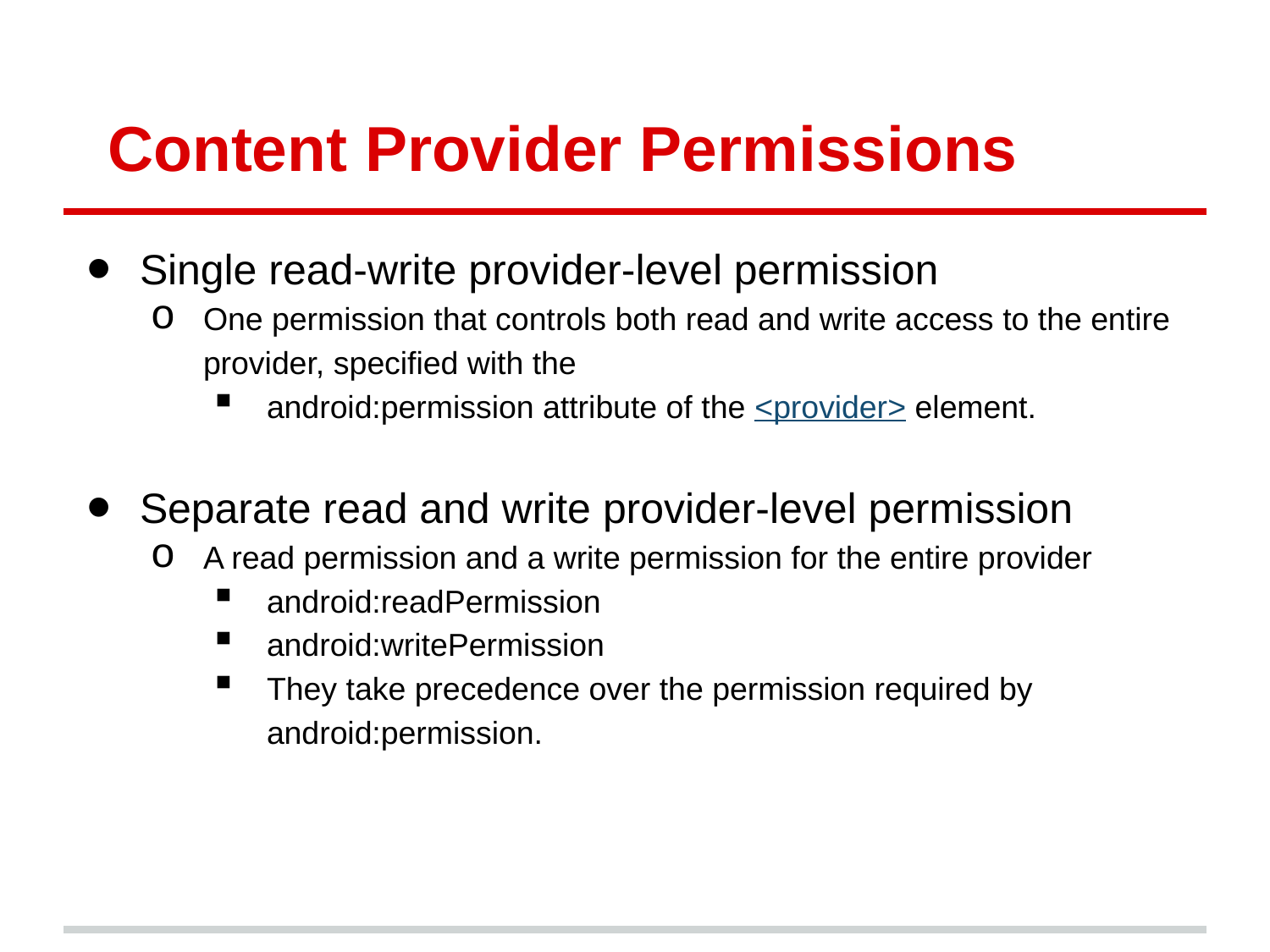

# Content Provider Permissions
Single read-write provider-level permission
One permission that controls both read and write access to the entire provider, specified with the
android:permission attribute of the <provider> element.

Separate read and write provider-level permission
A read permission and a write permission for the entire provider
android:readPermission
android:writePermission
They take precedence over the permission required by android:permission.